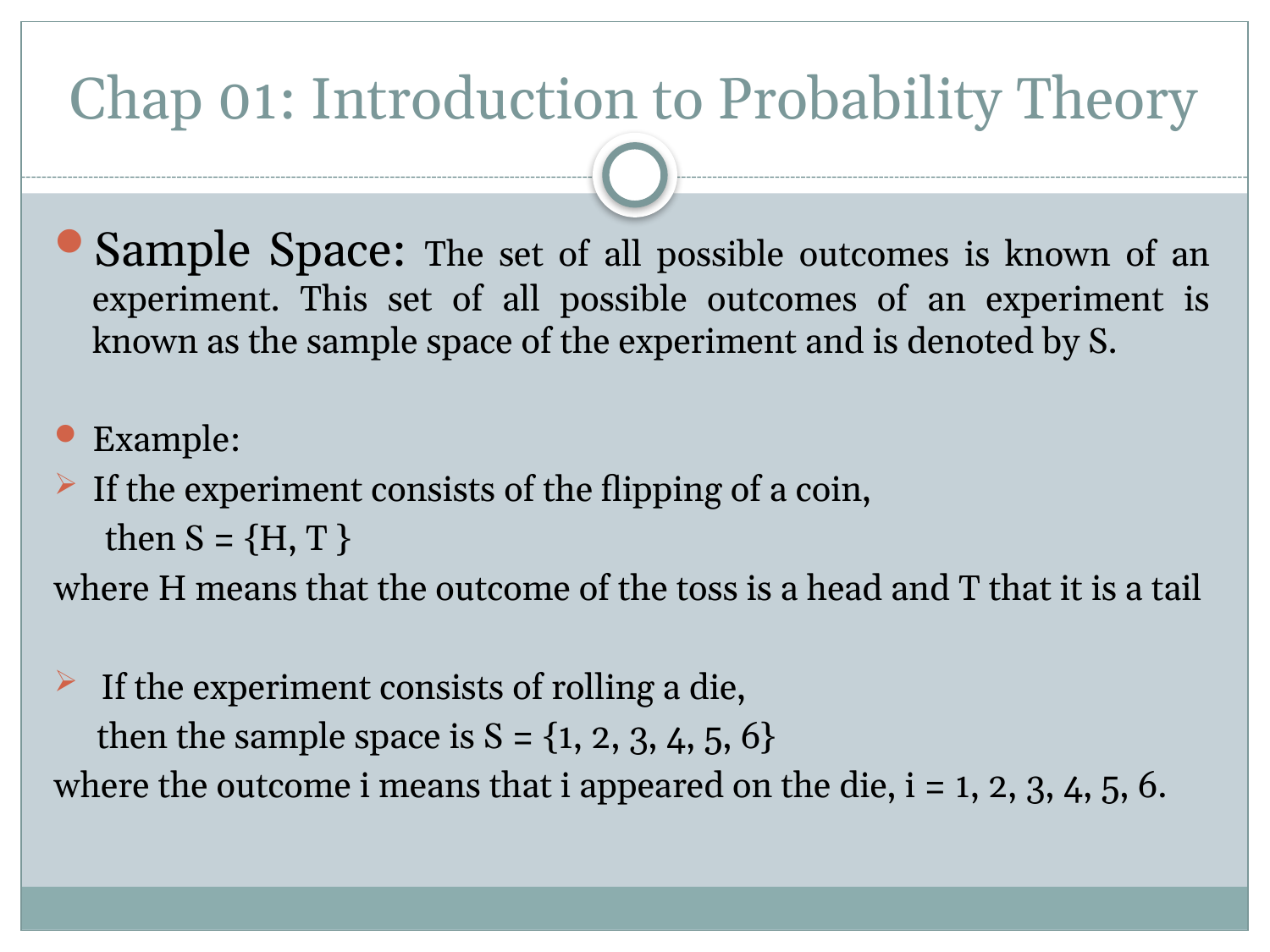

# Chap 01: Introduction to Probability Theory
Sample Space: The set of all possible outcomes is known of an experiment. This set of all possible outcomes of an experiment is known as the sample space of the experiment and is denoted by S.

Example:
If the experiment consists of the flipping of a coin,
      then S = {H, T }
where H means that the outcome of the toss is a head and T that it is a tail

 If the experiment consists of rolling a die,
     then the sample space is S = {1, 2, 3, 4, 5, 6}
where the outcome i means that i appeared on the die, i = 1, 2, 3, 4, 5, 6.